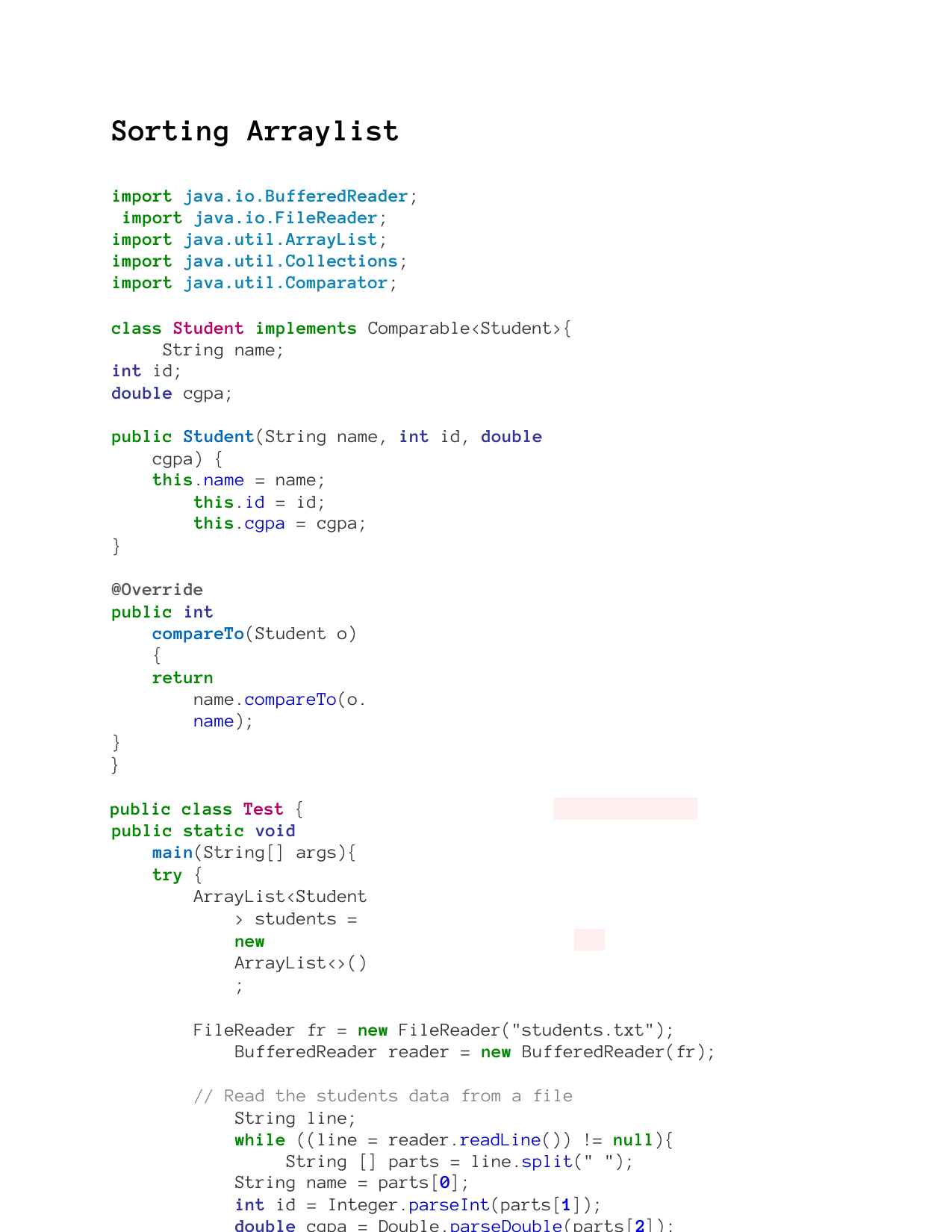

Sorting Arraylist
import java.io.BufferedReader;  import java.io.FileReader;  import java.util.ArrayList;  import java.util.Collections;  import java.util.Comparator;

class Student implements Comparable<Student>{  String name;
int id;
double cgpa;

public Student(String name, int id, double cgpa) {
this.name = name;  this.id = id;  this.cgpa = cgpa;
}

@Override
public int compareTo(Student o) {
return name.compareTo(o.name);
}
}

public class Test {
public static void main(String[] args){
try {
ArrayList<Student> students = new ArrayList<>();

FileReader fr = new FileReader("students.txt");  BufferedReader reader = new BufferedReader(fr);

// Read the students data from a file  String line;
while ((line = reader.readLine()) != null){  String [] parts = line.split(" ");
String name = parts[0];
int id = Integer.parseInt(parts[1]);
double cgpa = Double.parseDouble(parts[2]);

Student st = new Student(name, id, cgpa);  students.add(st);
}